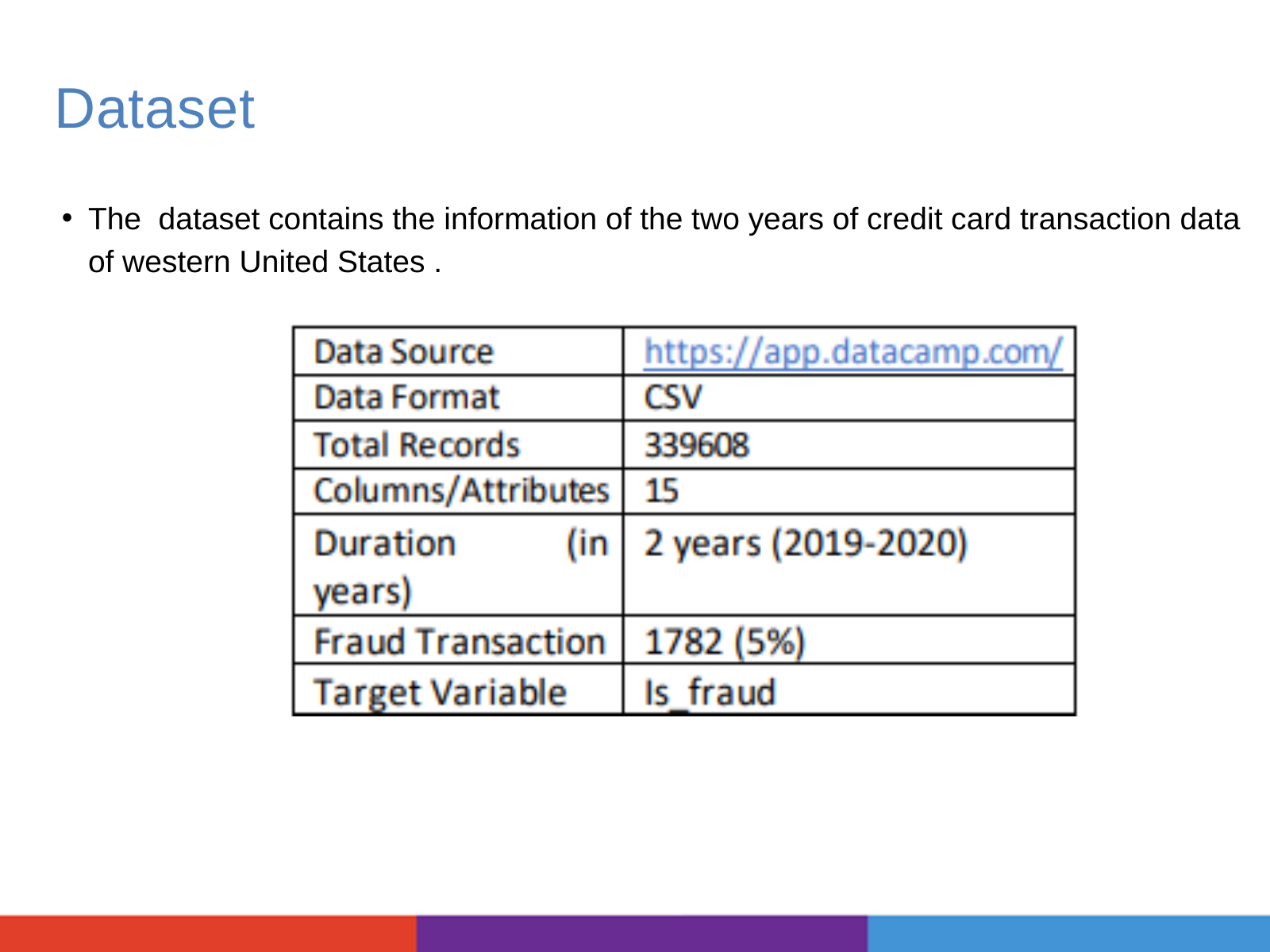

Dataset
The  dataset contains the information of the two years of credit card transaction data of western United States .